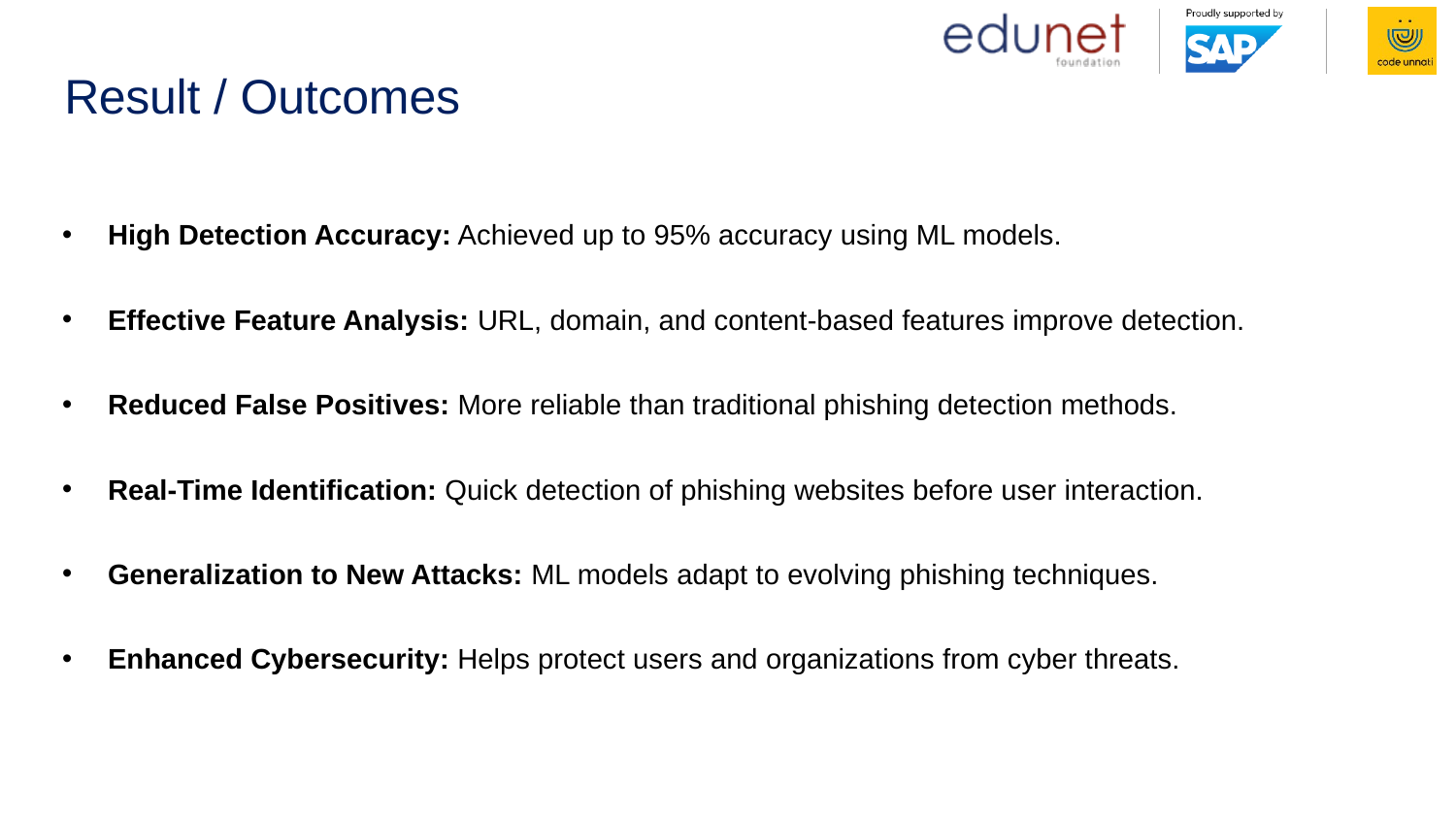

# Result / Outcomes
High Detection Accuracy: Achieved up to 95% accuracy using ML models.
Effective Feature Analysis: URL, domain, and content-based features improve detection.
Reduced False Positives: More reliable than traditional phishing detection methods.
Real-Time Identification: Quick detection of phishing websites before user interaction.
Generalization to New Attacks: ML models adapt to evolving phishing techniques.
Enhanced Cybersecurity: Helps protect users and organizations from cyber threats.